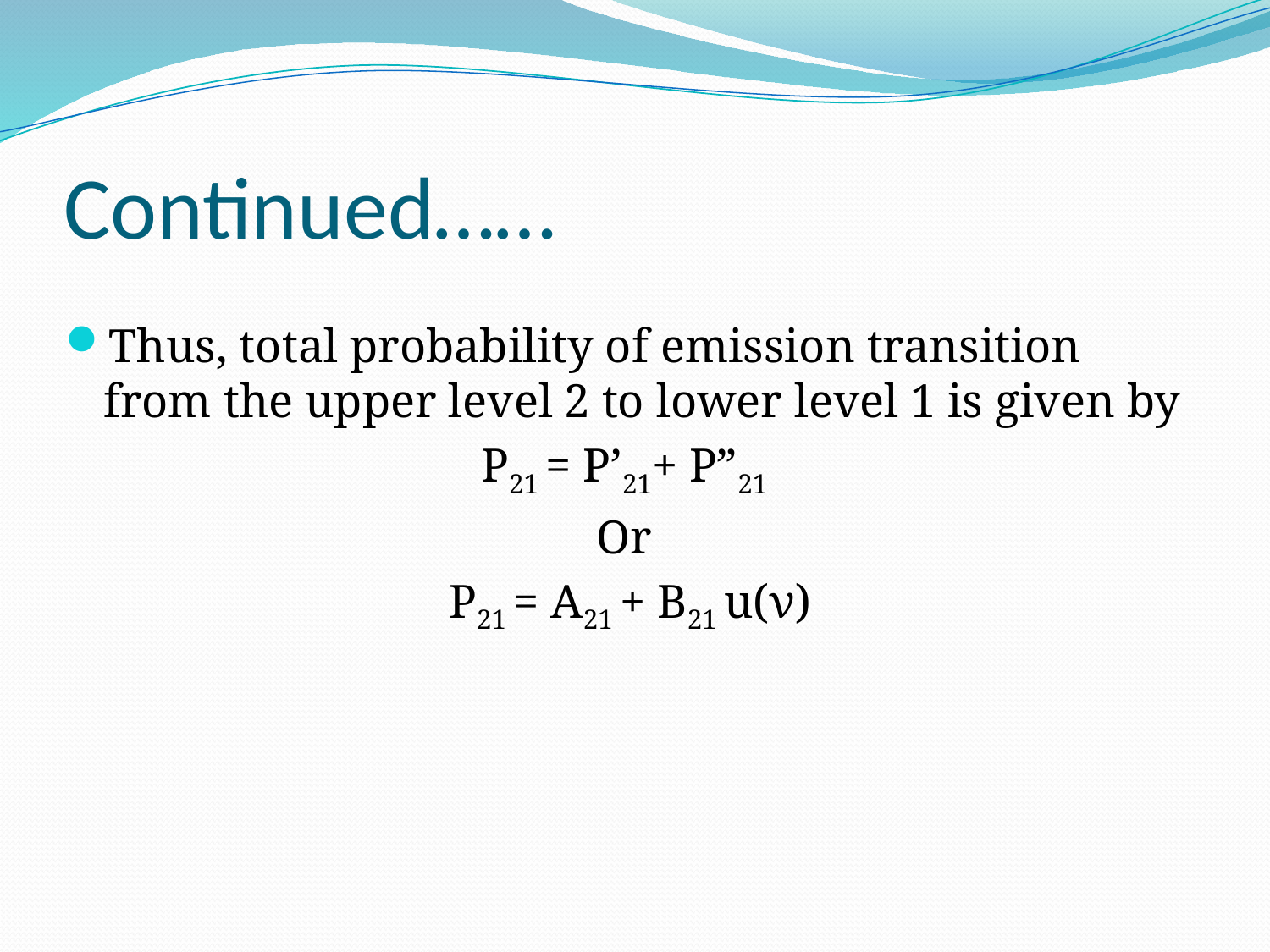

# Continued……
Thus, total probability of emission transition from the upper level 2 to lower level 1 is given by
P21 = P’21+ P”21
Or
 P21 = A21 + B21 u(ν)